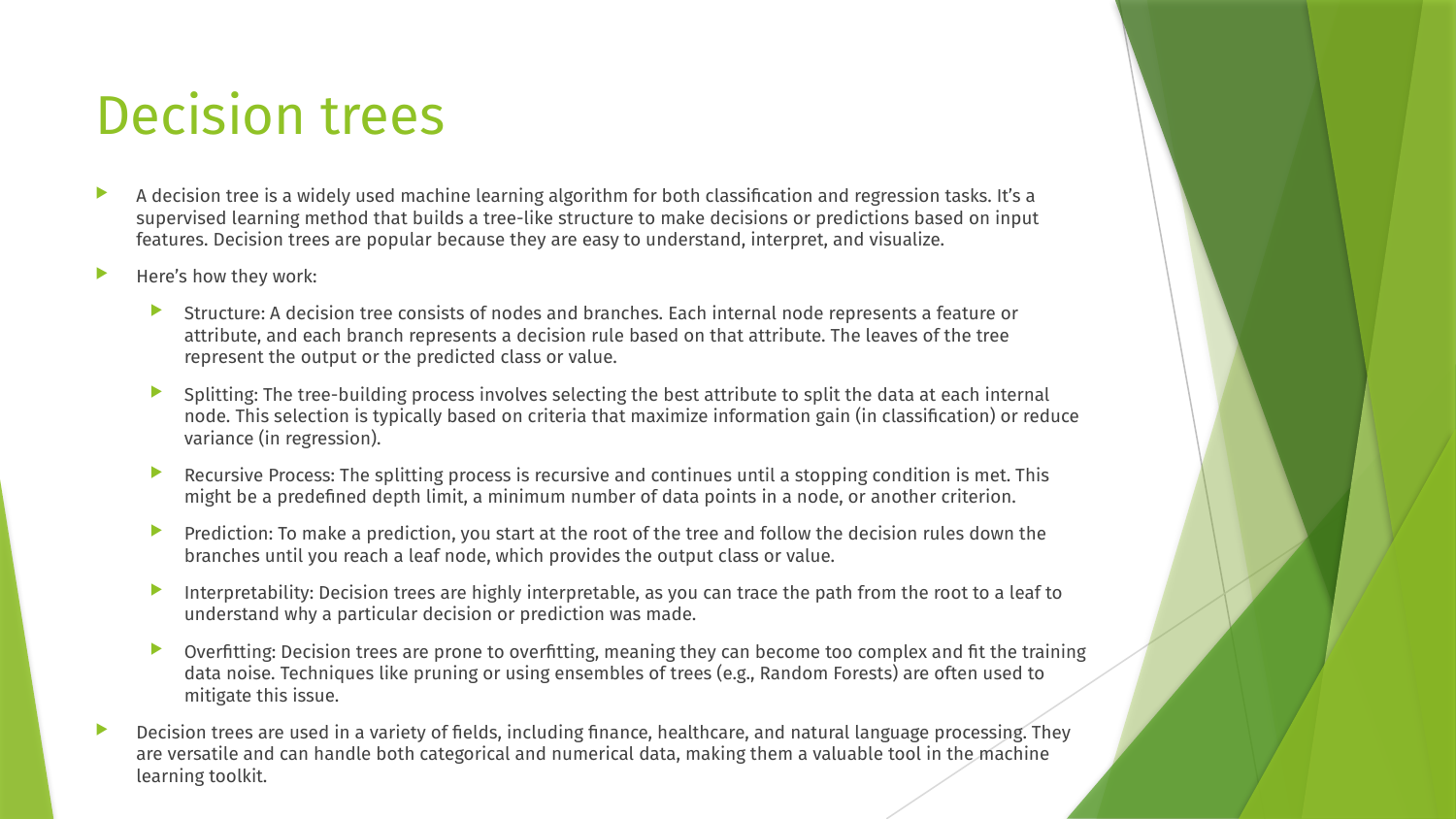

# Decision trees
A decision tree is a widely used machine learning algorithm for both classification and regression tasks. It’s a supervised learning method that builds a tree-like structure to make decisions or predictions based on input features. Decision trees are popular because they are easy to understand, interpret, and visualize.
Here’s how they work:
Structure: A decision tree consists of nodes and branches. Each internal node represents a feature or attribute, and each branch represents a decision rule based on that attribute. The leaves of the tree represent the output or the predicted class or value.
Splitting: The tree-building process involves selecting the best attribute to split the data at each internal node. This selection is typically based on criteria that maximize information gain (in classification) or reduce variance (in regression).
Recursive Process: The splitting process is recursive and continues until a stopping condition is met. This might be a predefined depth limit, a minimum number of data points in a node, or another criterion.
Prediction: To make a prediction, you start at the root of the tree and follow the decision rules down the branches until you reach a leaf node, which provides the output class or value.
Interpretability: Decision trees are highly interpretable, as you can trace the path from the root to a leaf to understand why a particular decision or prediction was made.
Overfitting: Decision trees are prone to overfitting, meaning they can become too complex and fit the training data noise. Techniques like pruning or using ensembles of trees (e.g., Random Forests) are often used to mitigate this issue.
Decision trees are used in a variety of fields, including finance, healthcare, and natural language processing. They are versatile and can handle both categorical and numerical data, making them a valuable tool in the machine learning toolkit.